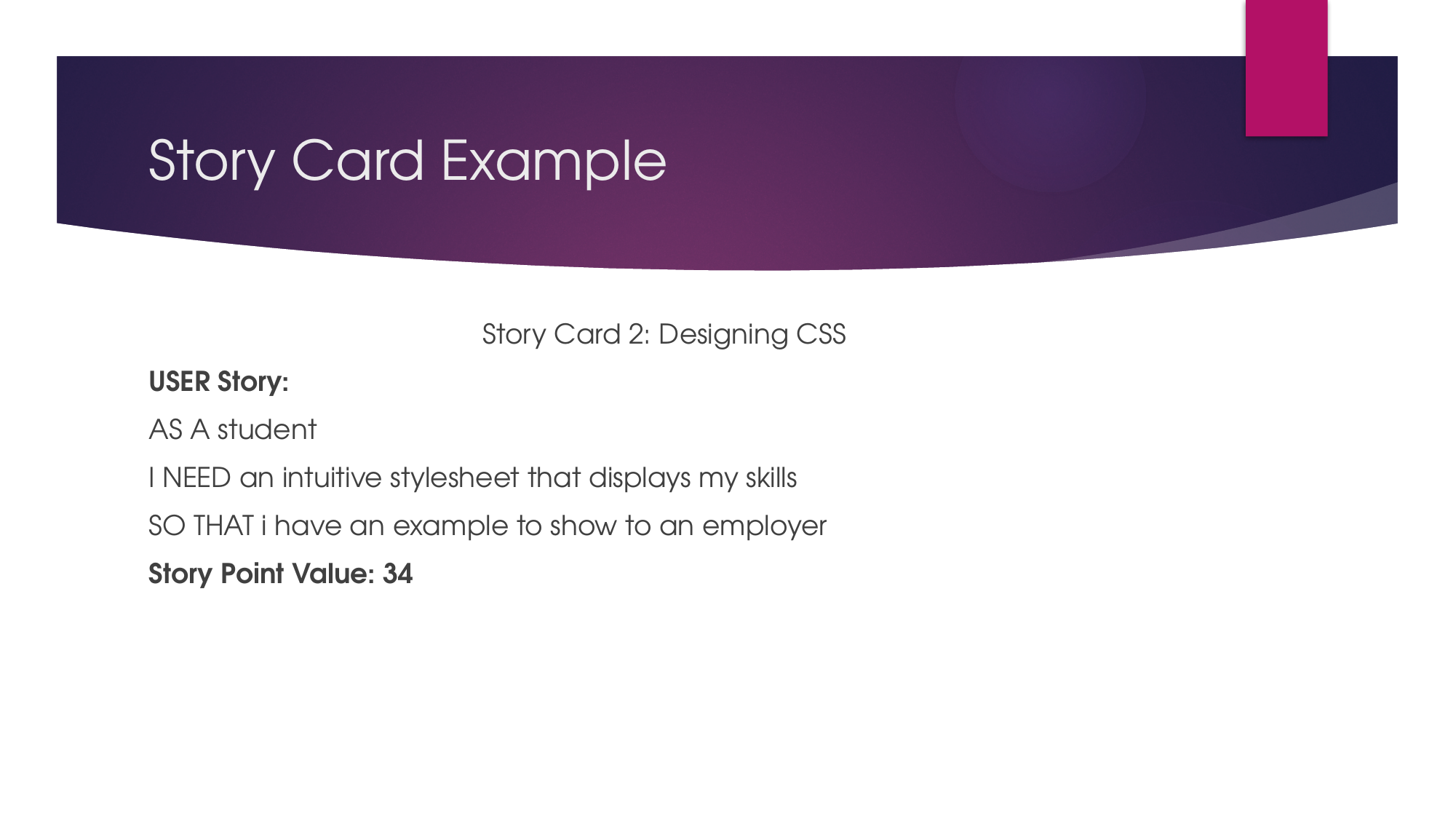

# Story Card Example
Story Card 2: Designing CSS
USER Story:
AS A student
I NEED an intuitive stylesheet that displays my skills
SO THAT i have an example to show to an employer
Story Point Value: 34